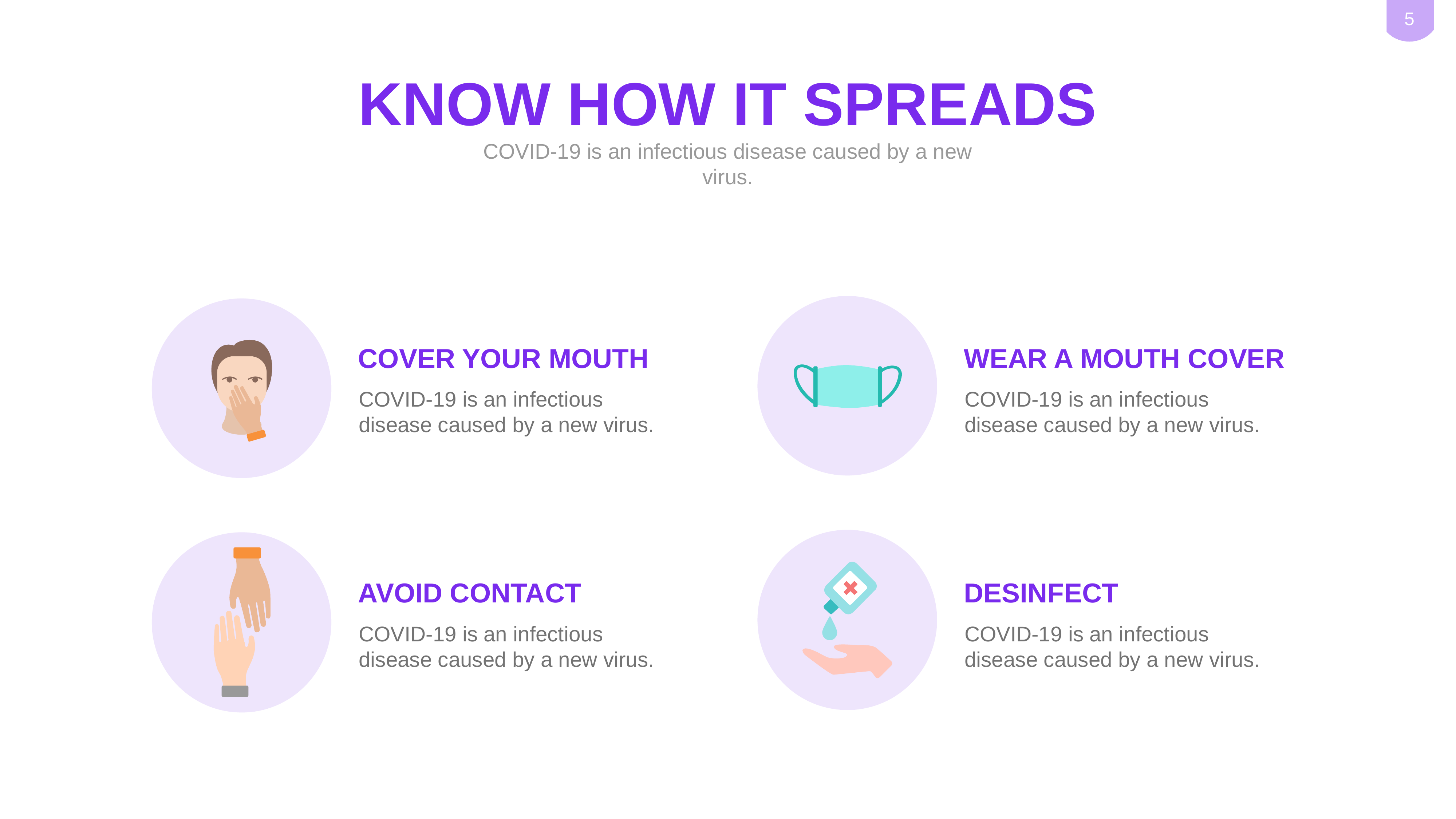

KNOW HOW IT SPREADS
COVID-19 is an infectious disease caused by a new virus.

COVER YOUR MOUTH
WEAR A MOUTH COVER
COVID-19 is an infectious disease caused by a new virus.
COVID-19 is an infectious disease caused by a new virus.

AVOID CONTACT
DESINFECT
COVID-19 is an infectious disease caused by a new virus.
COVID-19 is an infectious disease caused by a new virus.